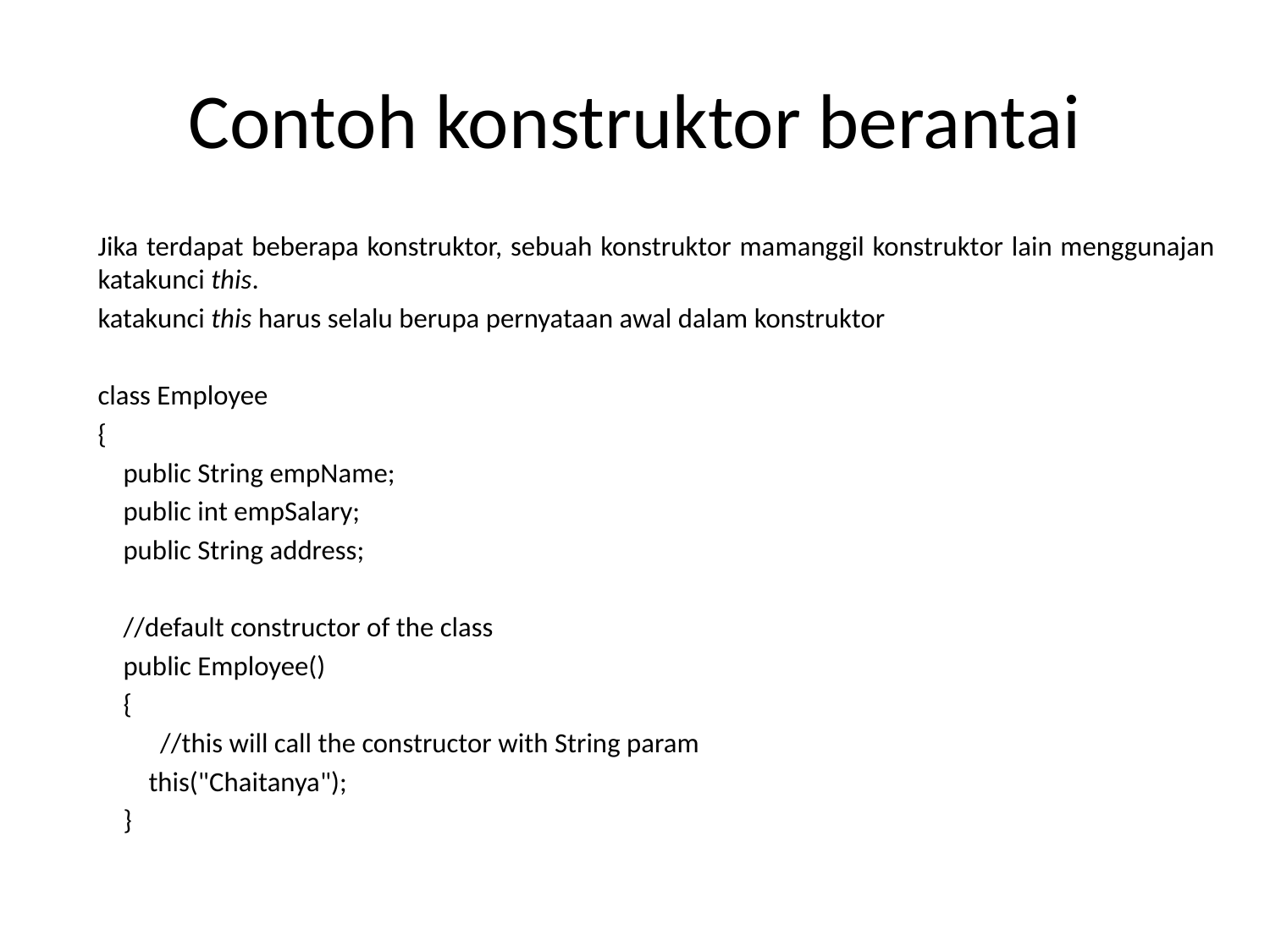

# Contoh konstruktor berantai
Jika terdapat beberapa konstruktor, sebuah konstruktor mamanggil konstruktor lain menggunajan katakunci this.
katakunci this harus selalu berupa pernyataan awal dalam konstruktor

class Employee
{
    public String empName;
    public int empSalary;
    public String address;

    //default constructor of the class
    public Employee()
    {
    	//this will call the constructor with String param
        this("Chaitanya");
    }